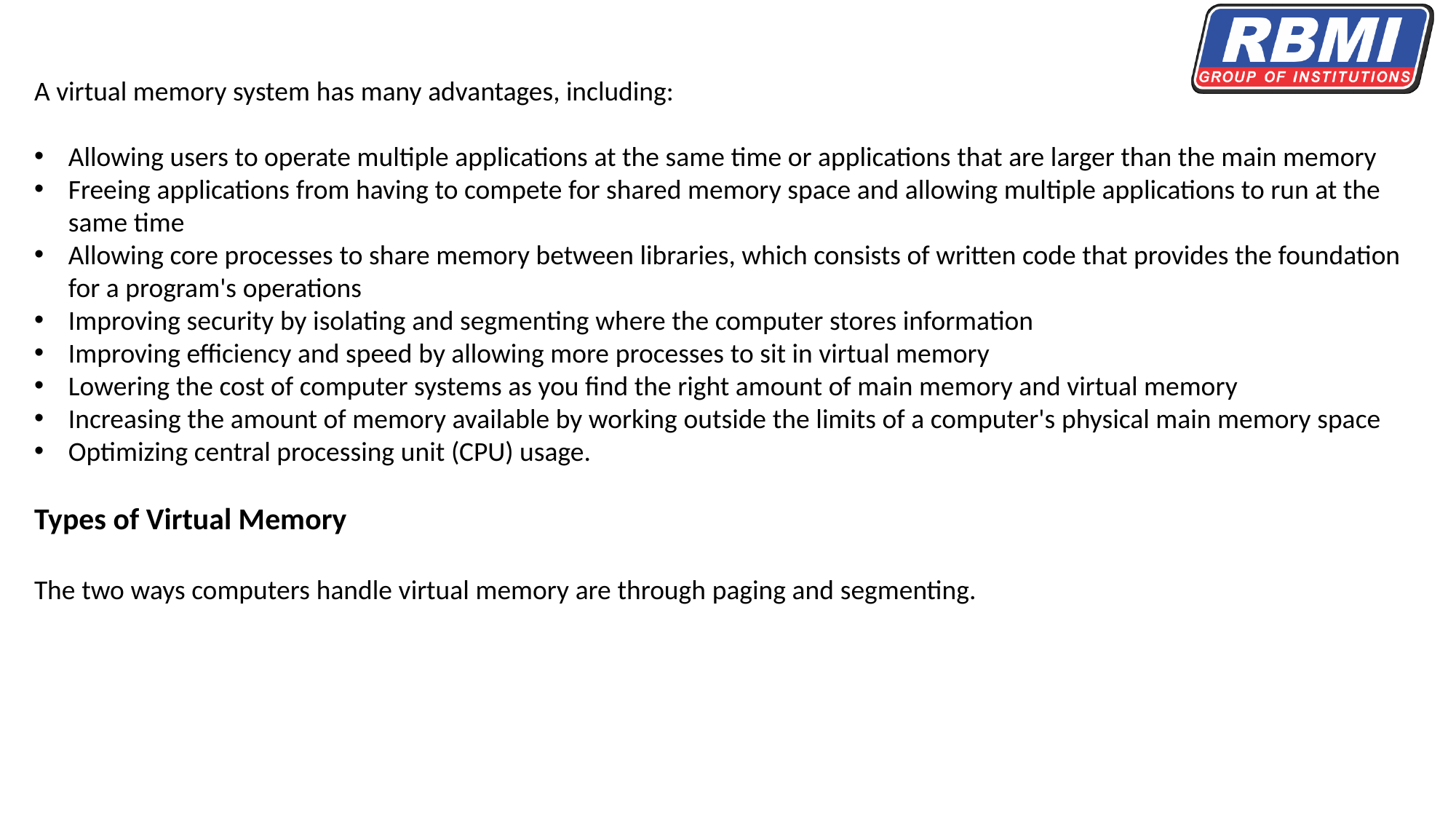

A virtual memory system has many advantages, including:

Allowing users to operate multiple applications at the same time or applications that are larger than the main memory
Freeing applications from having to compete for shared memory space and allowing multiple applications to run at the same time
Allowing core processes to share memory between libraries, which consists of written code that provides the foundation for a program's operations
Improving security by isolating and segmenting where the computer stores information
Improving efficiency and speed by allowing more processes to sit in virtual memory
Lowering the cost of computer systems as you find the right amount of main memory and virtual memory
Increasing the amount of memory available by working outside the limits of a computer's physical main memory space
Optimizing central processing unit (CPU) usage.

Types of Virtual Memory

The two ways computers handle virtual memory are through paging and segmenting.